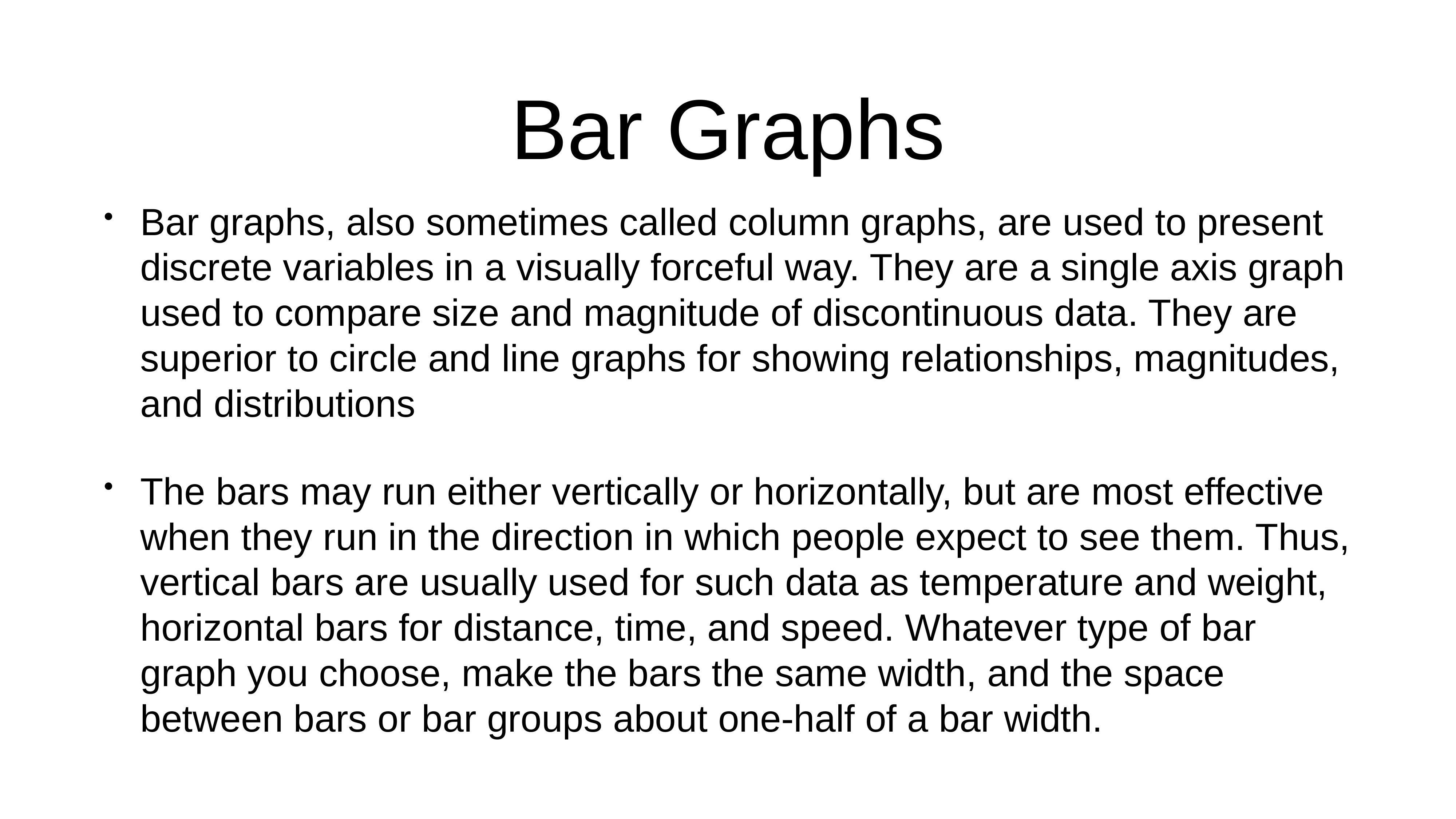

# Bar Graphs
Bar graphs, also sometimes called column graphs, are used to present discrete variables in a visually forceful way. They are a single axis graph used to compare size and magnitude of discontinuous data. They are superior to circle and line graphs for showing relationships, magnitudes, and distributions
The bars may run either vertically or horizontally, but are most effective when they run in the direction in which people expect to see them. Thus, vertical bars are usually used for such data as temperature and weight, horizontal bars for distance, time, and speed. Whatever type of bar graph you choose, make the bars the same width, and the space between bars or bar groups about one-half of a bar width.